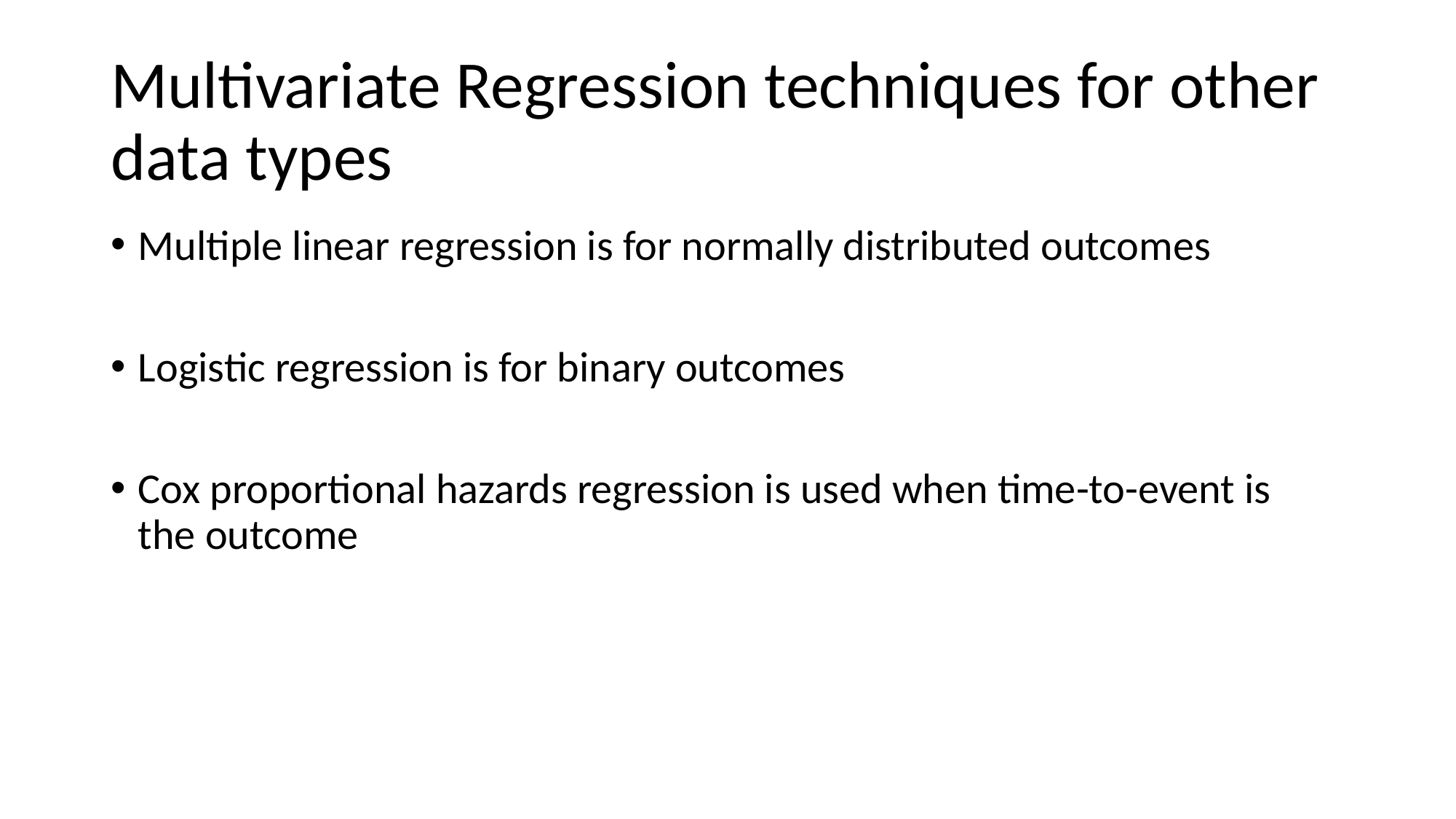

# Multivariate Regression techniques for other data types
Multiple linear regression is for normally distributed outcomes

Logistic regression is for binary outcomes

Cox proportional hazards regression is used when time-to-event is the outcome